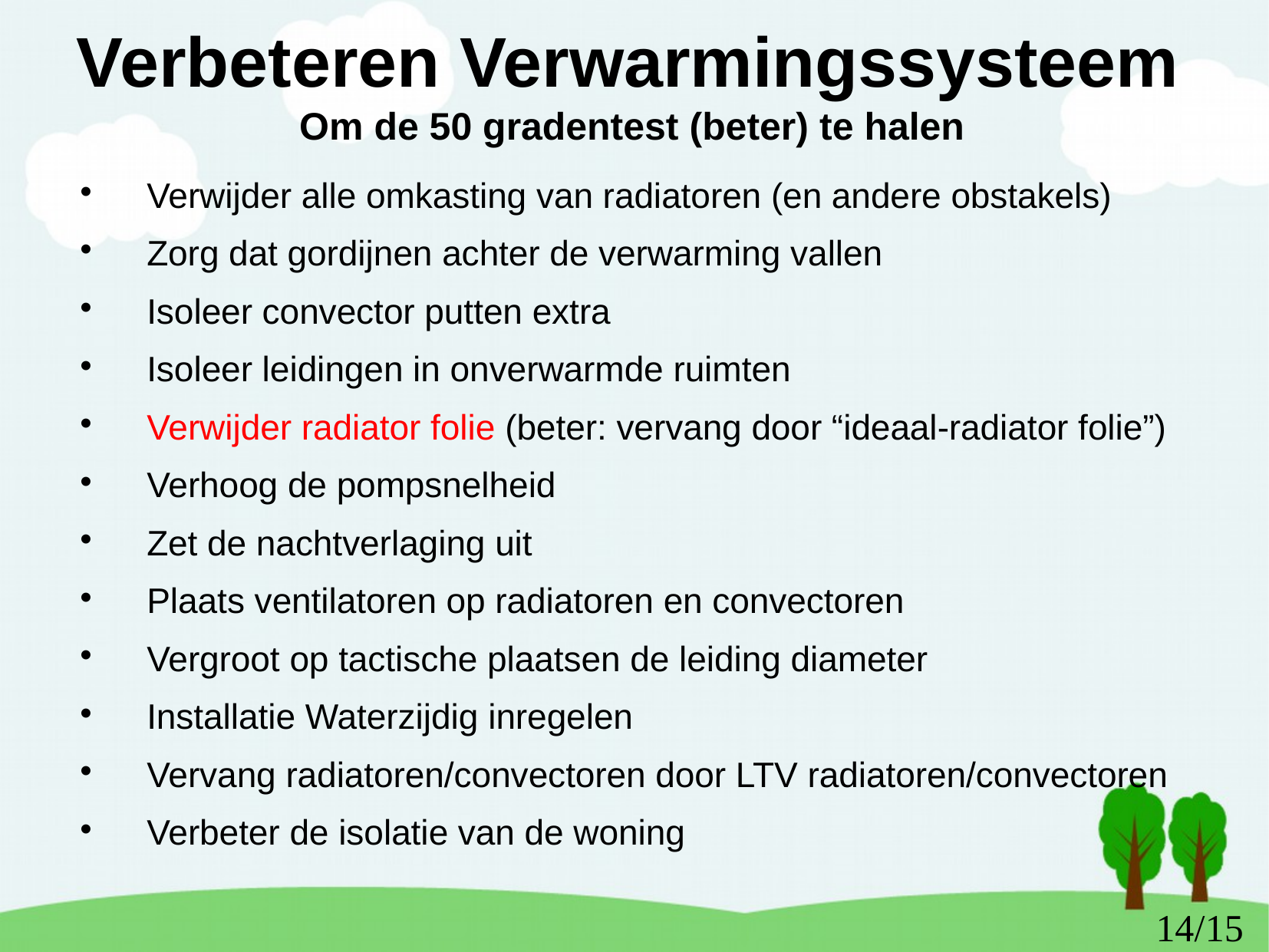

Verbeteren Verwarmingssysteem
 Om de 50 gradentest (beter) te halen
Verwijder alle omkasting van radiatoren (en andere obstakels)
Zorg dat gordijnen achter de verwarming vallen
Isoleer convector putten extra
Isoleer leidingen in onverwarmde ruimten
Verwijder radiator folie (beter: vervang door “ideaal-radiator folie”)
Verhoog de pompsnelheid
Zet de nachtverlaging uit
Plaats ventilatoren op radiatoren en convectoren
Vergroot op tactische plaatsen de leiding diameter
Installatie Waterzijdig inregelen
Vervang radiatoren/convectoren door LTV radiatoren/convectoren
Verbeter de isolatie van de woning